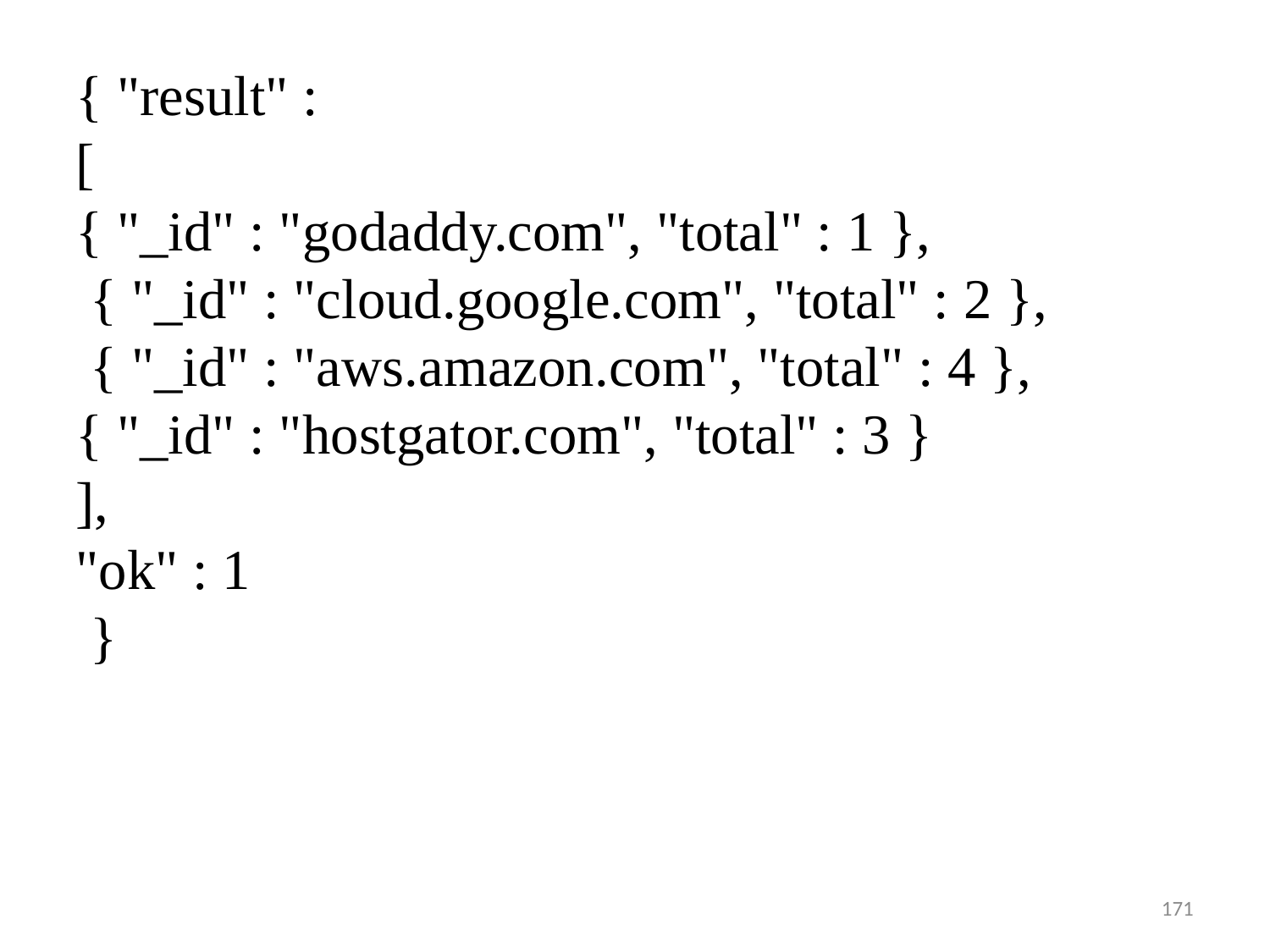

{ "result" :
[
{ "_id" : "godaddy.com", "total" : 1 },
 { "_id" : "cloud.google.com", "total" : 2 },
 { "_id" : "aws.amazon.com", "total" : 4 },
{ "_id" : "hostgator.com", "total" : 3 }
],
"ok" : 1
 }
171